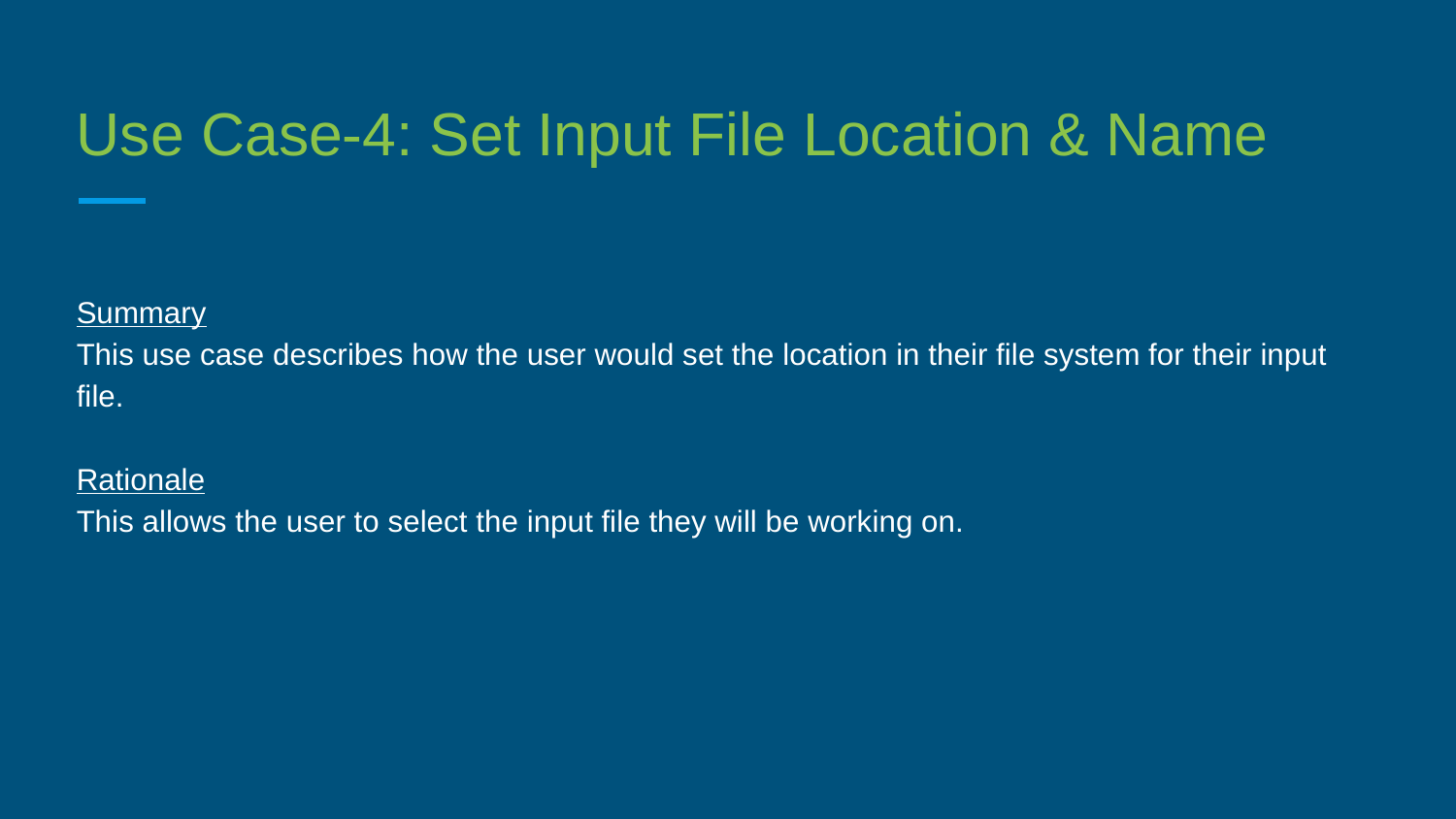

# Use Case-4: Set Input File Location & Name

Summary
This use case describes how the user would set the location in their file system for their input file.

Rationale
This allows the user to select the input file they will be working on.